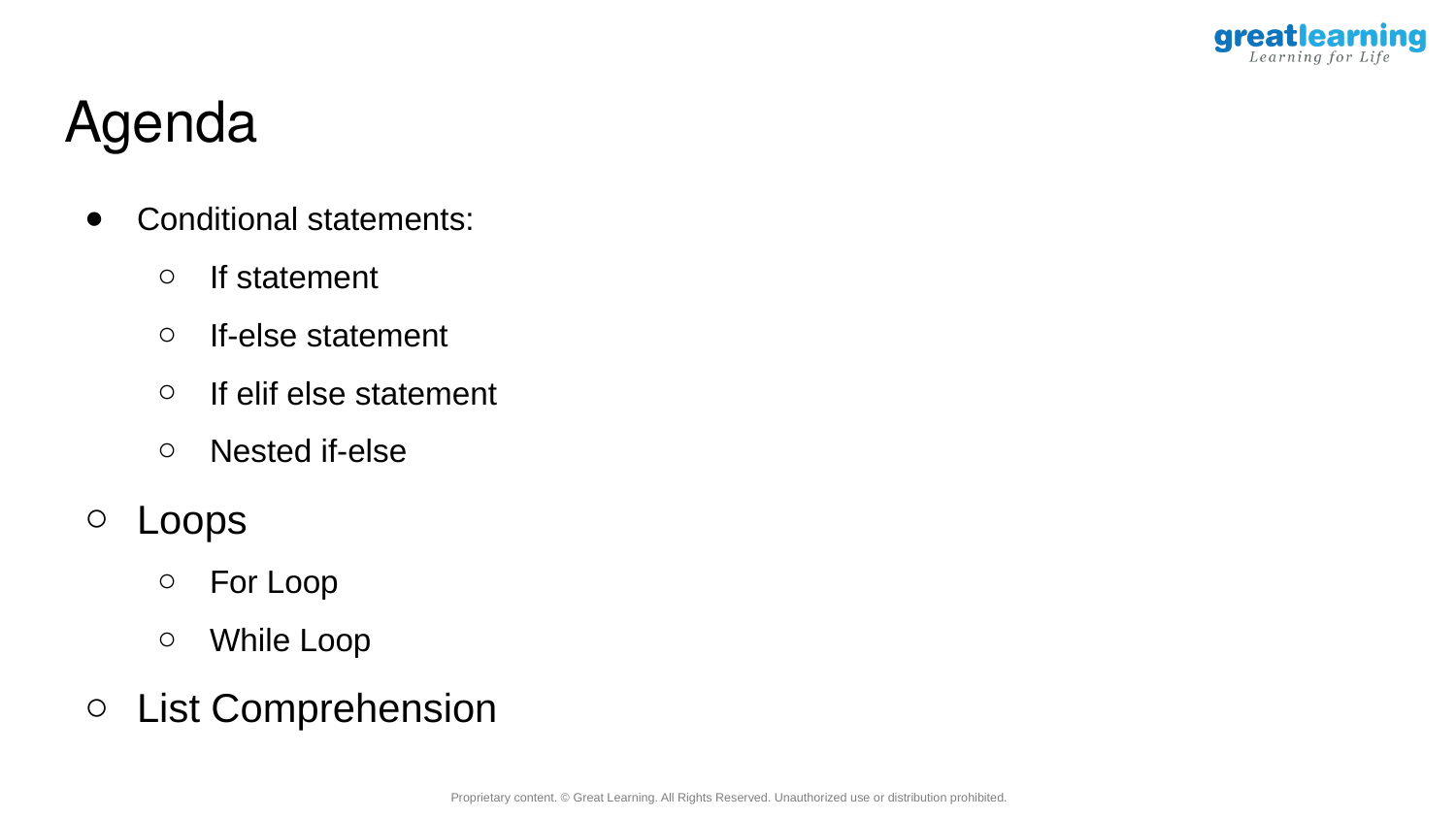

# Agenda
Conditional statements:
If statement
If-else statement
If elif else statement
Nested if-else
Loops
For Loop
While Loop
List Comprehension